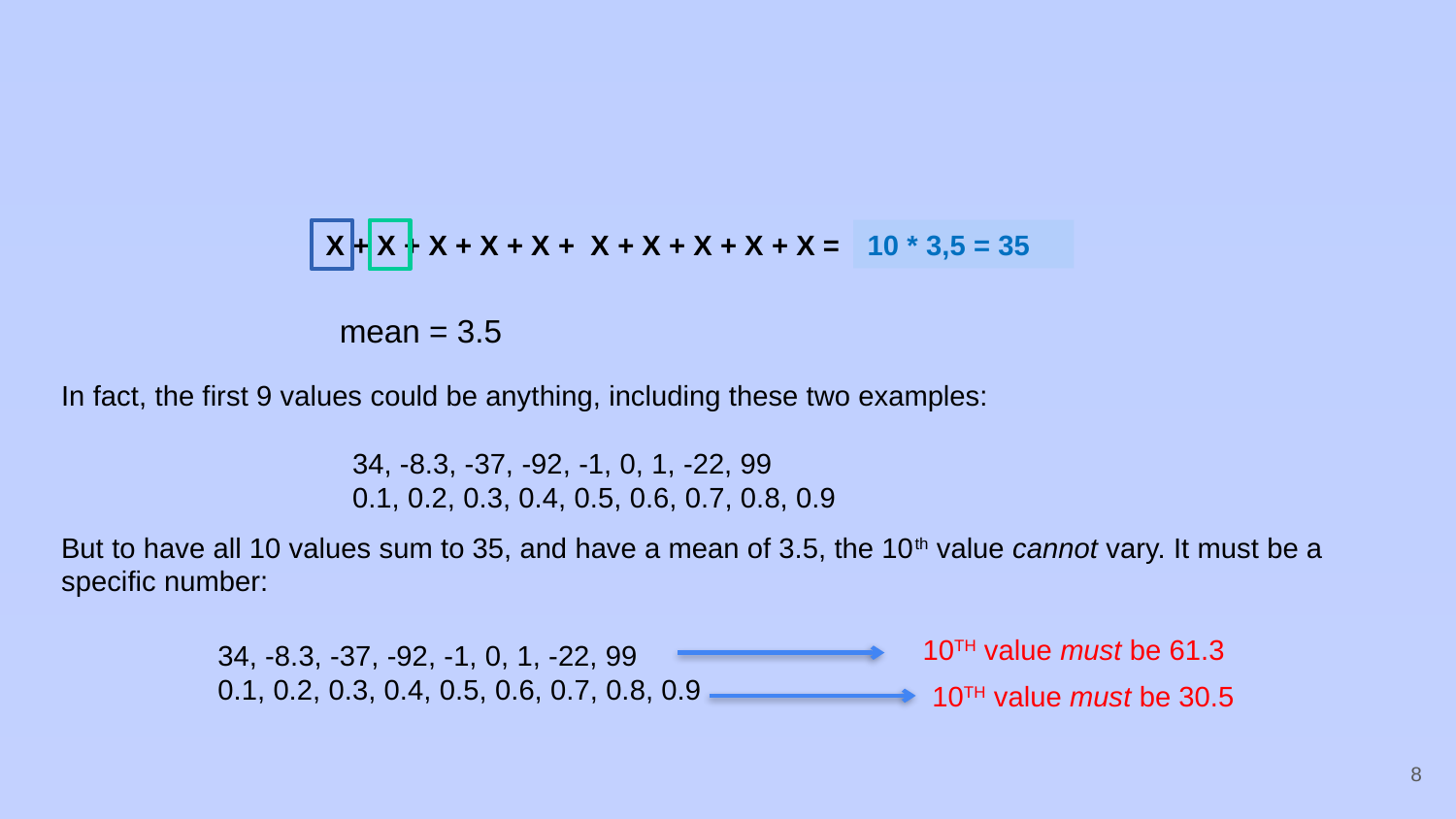

X + X + X + X + X +  X + X + X + X + X =  The mean x 10

10 * 3,5 = 35
mean = 3.5
In fact, the first 9 values could be anything, including these two examples:

		34, -8.3, -37, -92, -1, 0, 1, -22, 99
		0.1, 0.2, 0.3, 0.4, 0.5, 0.6, 0.7, 0.8, 0.9
But to have all 10 values sum to 35, and have a mean of 3.5, the 10th value cannot vary. It must be a specific number:
10TH value must be 61.3
34, -8.3, -37, -92, -1, 0, 1, -22, 99
0.1, 0.2, 0.3, 0.4, 0.5, 0.6, 0.7, 0.8, 0.9
10TH value must be 30.5
8